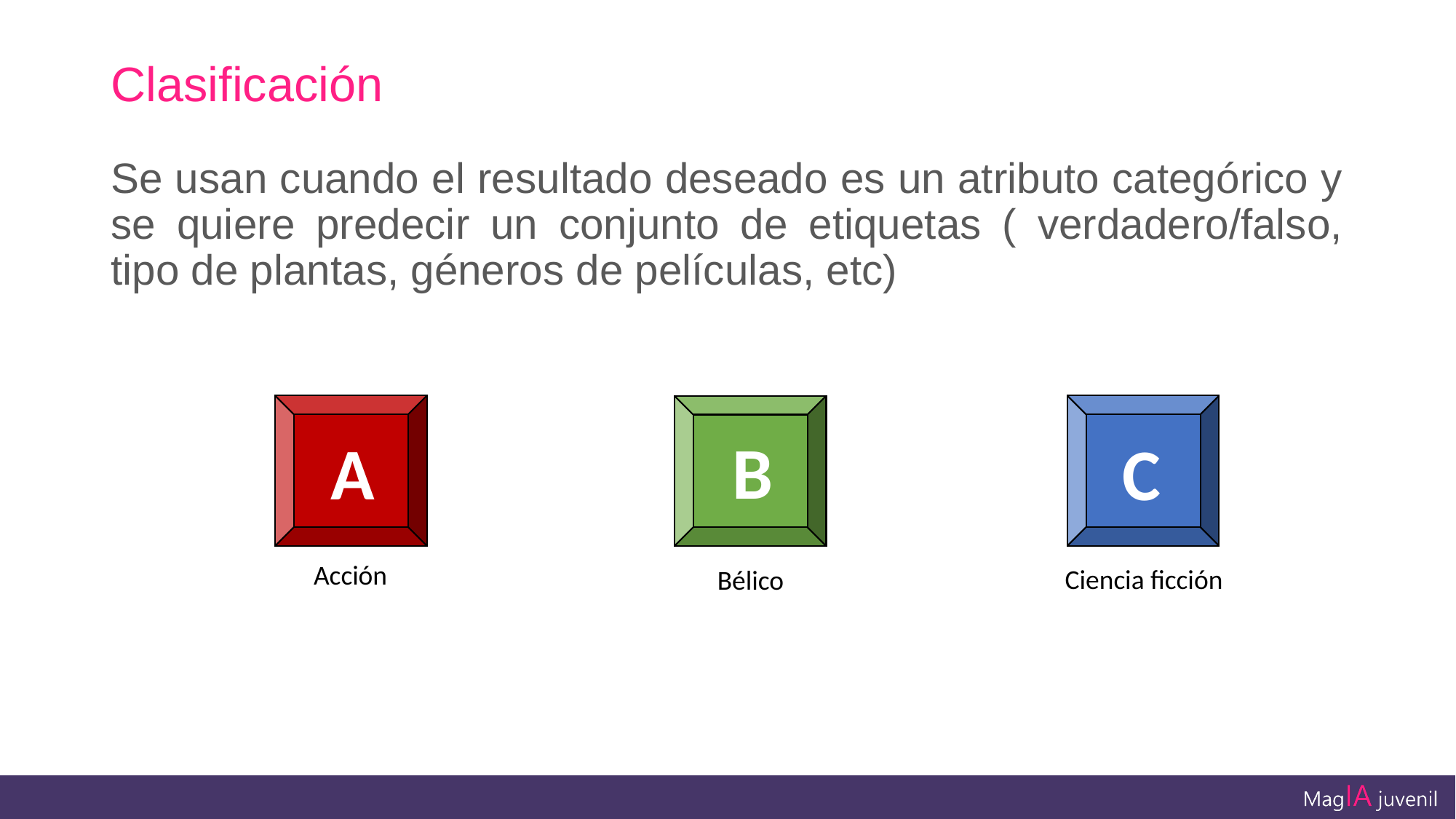

# Clasificación
Se usan cuando el resultado deseado es un atributo categórico y se quiere predecir un conjunto de etiquetas ( verdadero/falso, tipo de plantas, géneros de películas, etc)

B
A
C
Acción
Ciencia ficción
Bélico